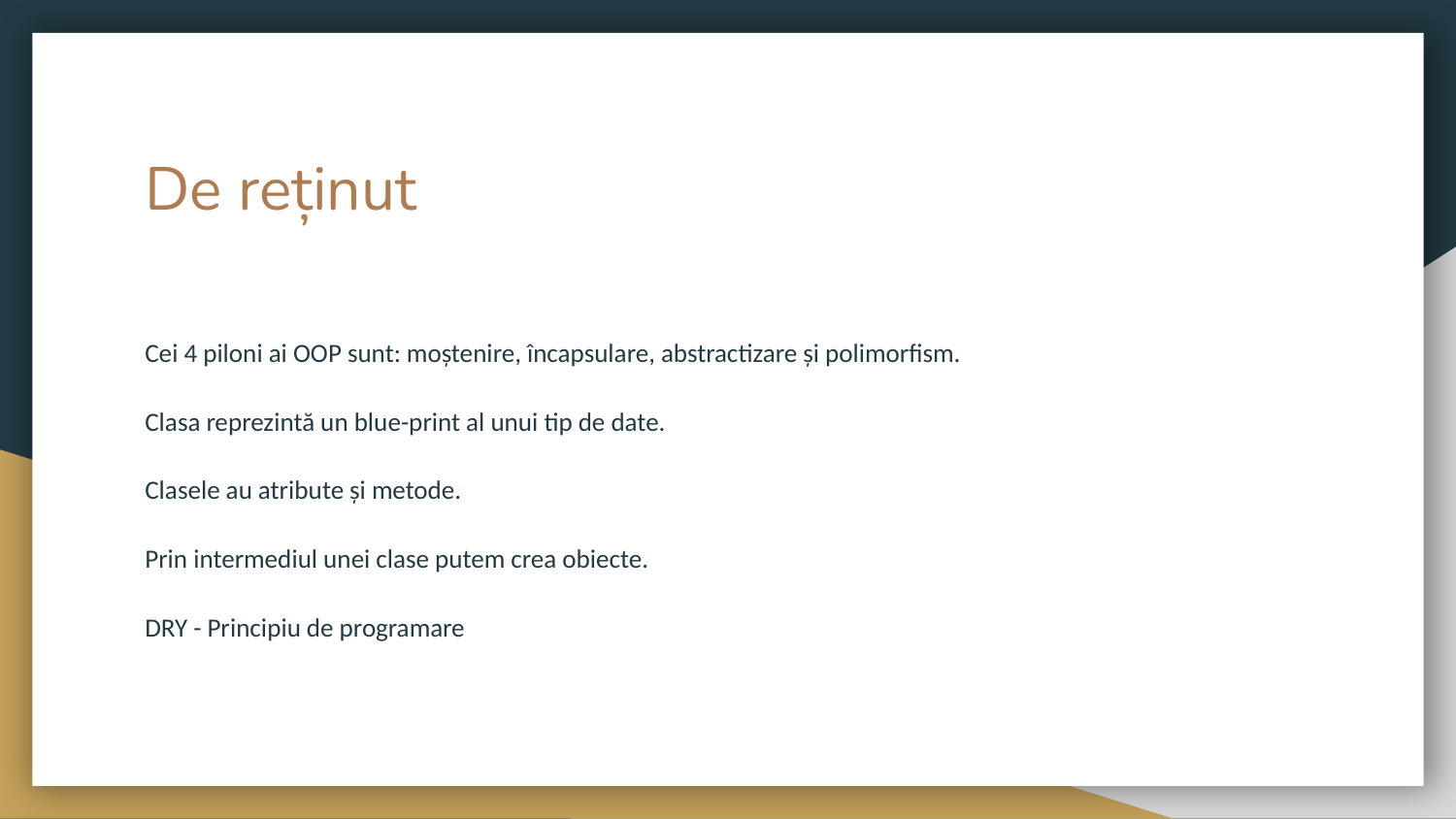

# De reținut
Cei 4 piloni ai OOP sunt: moștenire, încapsulare, abstractizare și polimorfism.
Clasa reprezintă un blue-print al unui tip de date.
Clasele au atribute și metode.
Prin intermediul unei clase putem crea obiecte.
DRY - Principiu de programare